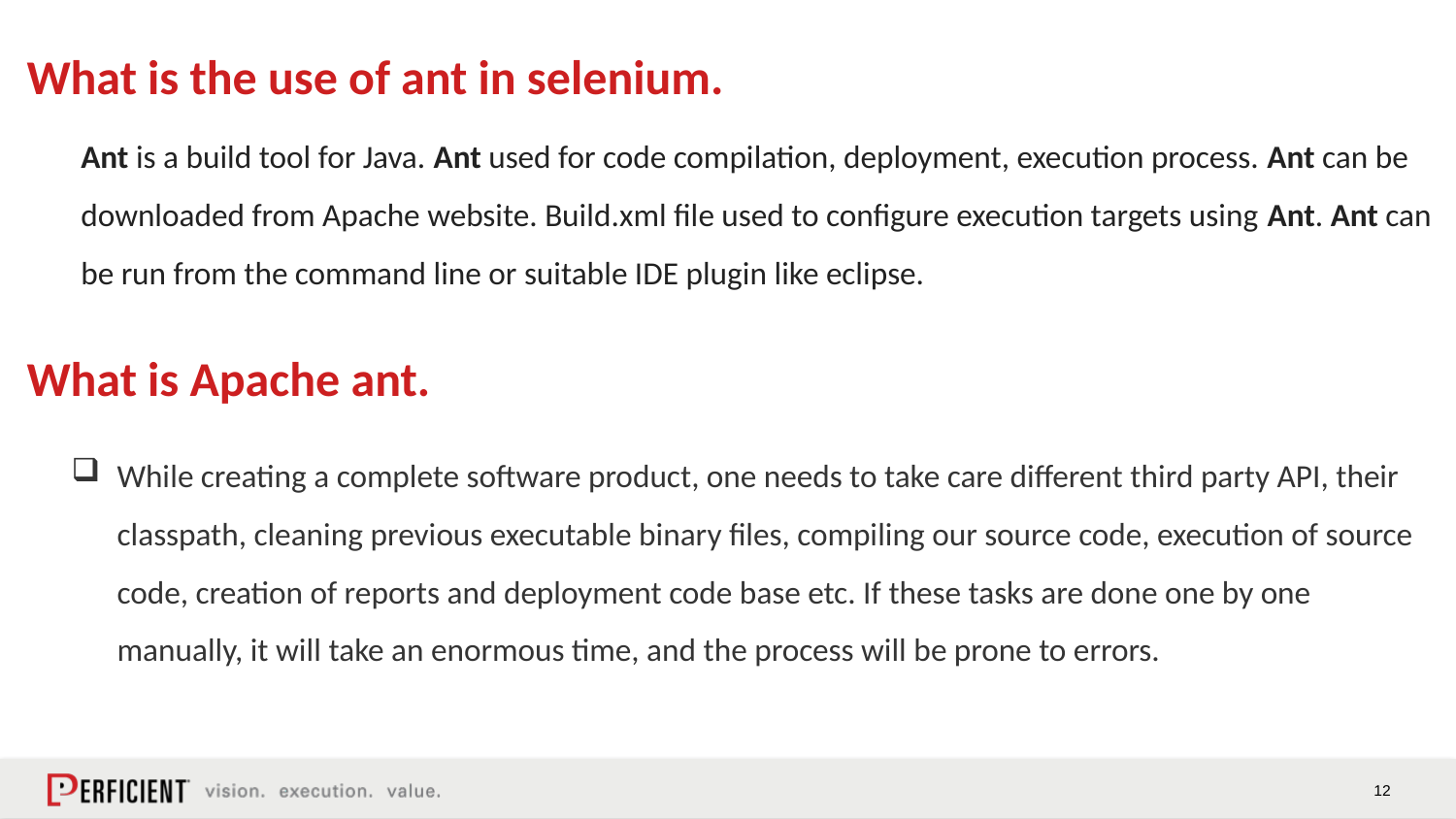

What is the use of ant in selenium.
Ant is a build tool for Java. Ant used for code compilation, deployment, execution process. Ant can be downloaded from Apache website. Build.xml file used to configure execution targets using Ant. Ant can be run from the command line or suitable IDE plugin like eclipse.
What is Apache ant.
While creating a complete software product, one needs to take care different third party API, their classpath, cleaning previous executable binary files, compiling our source code, execution of source code, creation of reports and deployment code base etc. If these tasks are done one by one manually, it will take an enormous time, and the process will be prone to errors.